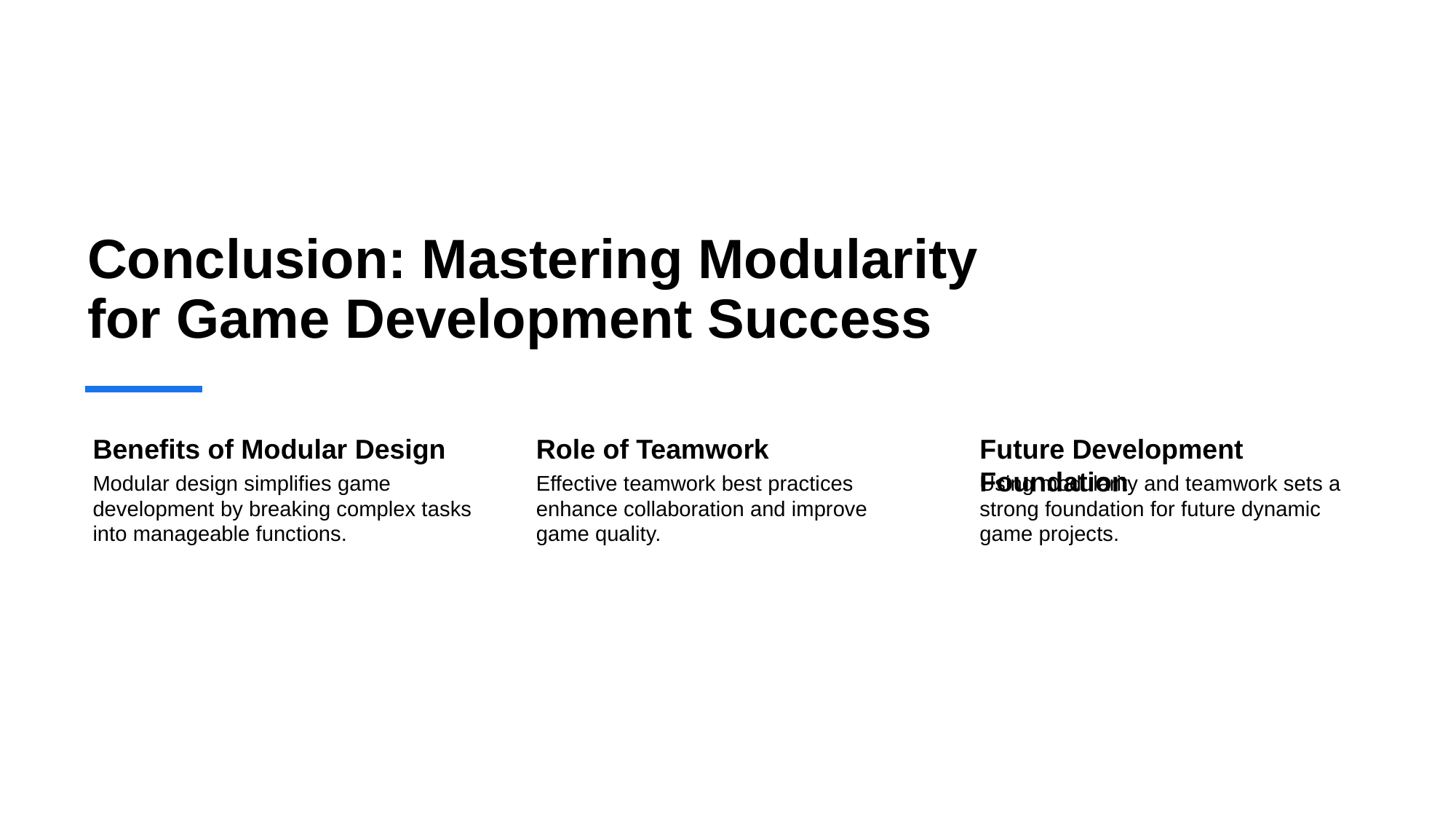

# Conclusion: Mastering Modularity for Game Development Success
Benefits of Modular Design
Modular design simplifies game development by breaking complex tasks into manageable functions.
Role of Teamwork
Effective teamwork best practices enhance collaboration and improve game quality.
Future Development Foundation
Using modularity and teamwork sets a strong foundation for future dynamic game projects.